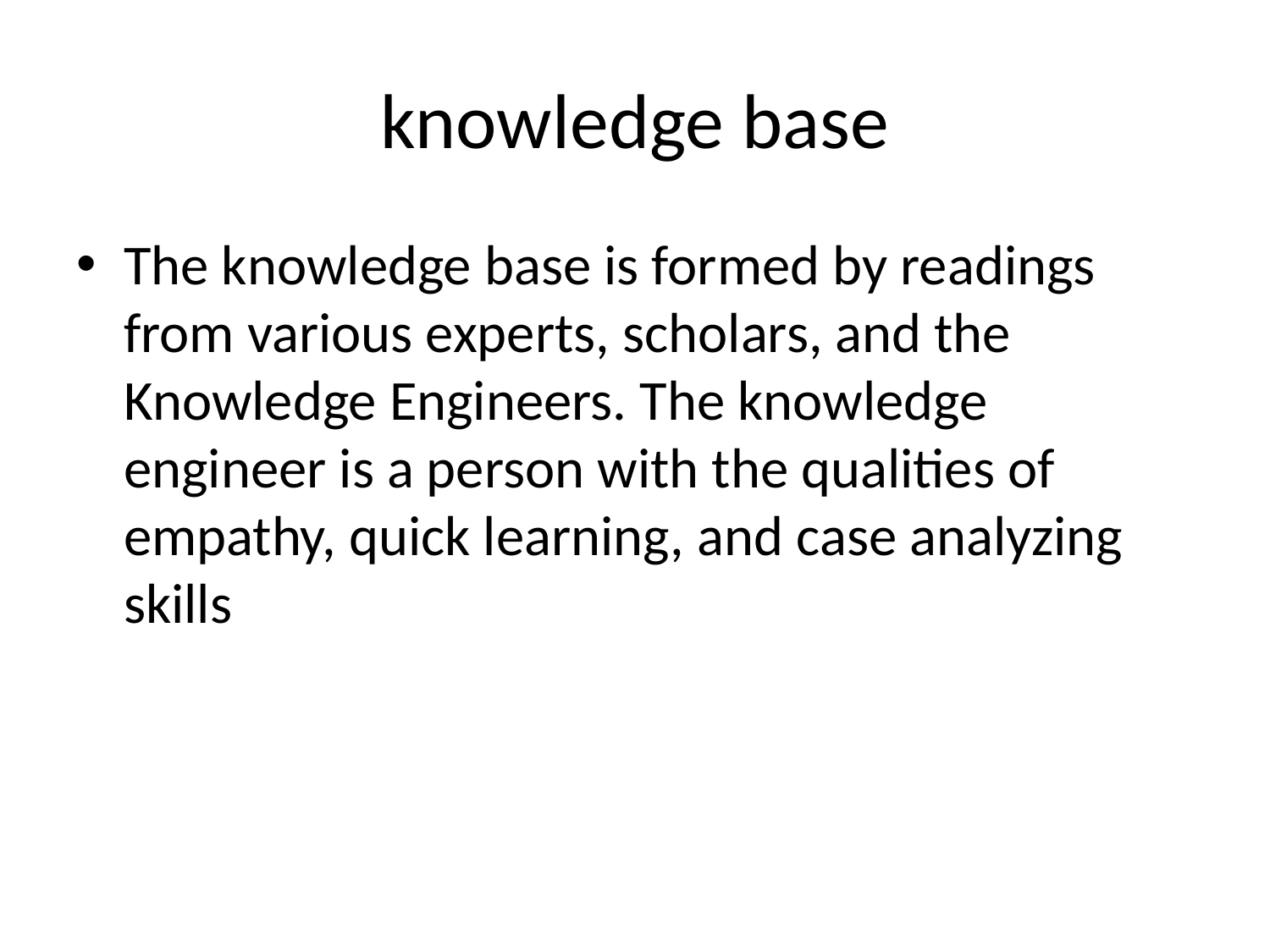

# knowledge base
The knowledge base is formed by readings from various experts, scholars, and the Knowledge Engineers. The knowledge engineer is a person with the qualities of empathy, quick learning, and case analyzing skills